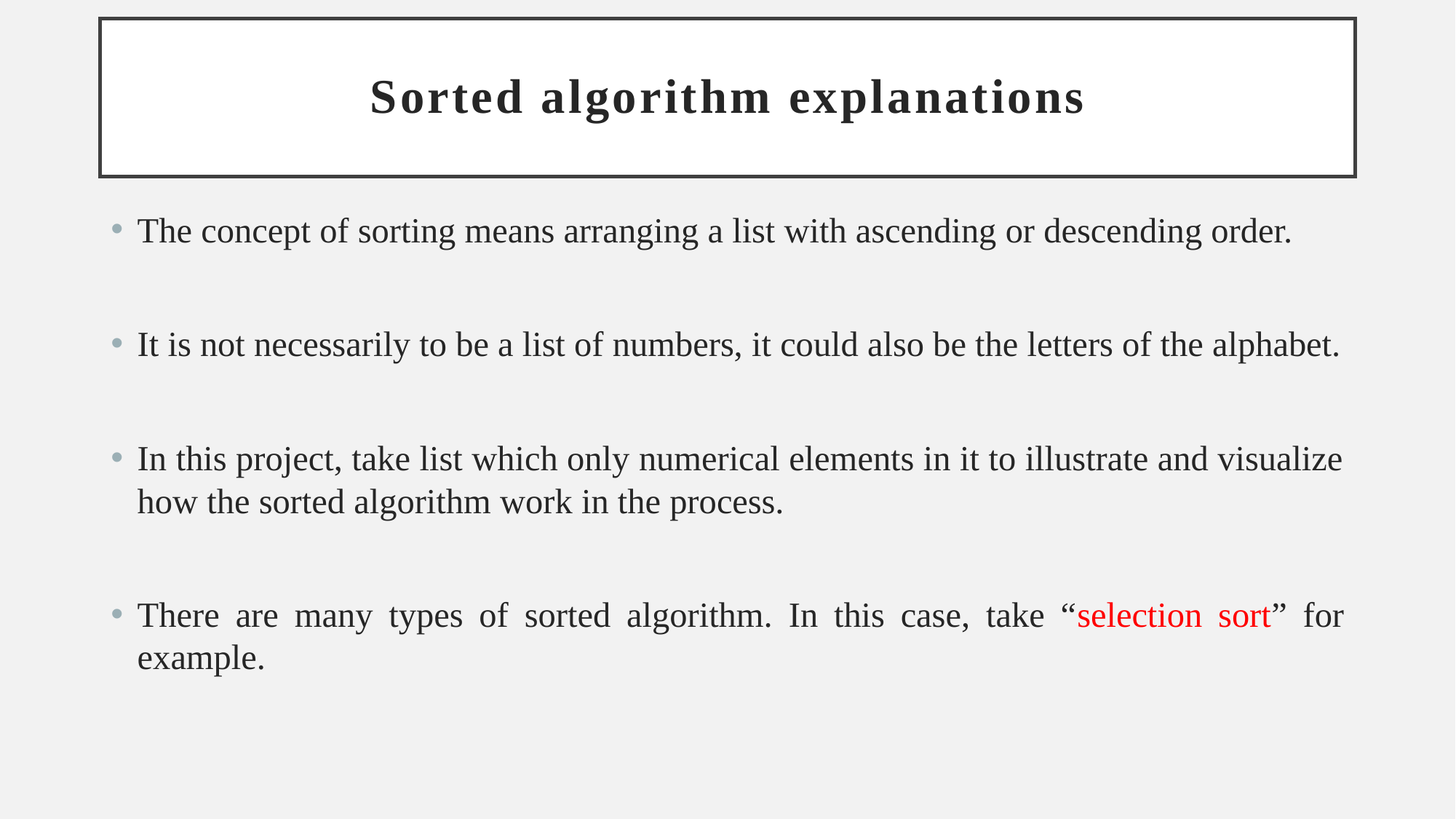

# Sorted algorithm explanations
The concept of sorting means arranging a list with ascending or descending order.

It is not necessarily to be a list of numbers, it could also be the letters of the alphabet.

In this project, take list which only numerical elements in it to illustrate and visualize how the sorted algorithm work in the process.

There are many types of sorted algorithm. In this case, take “selection sort” for example.